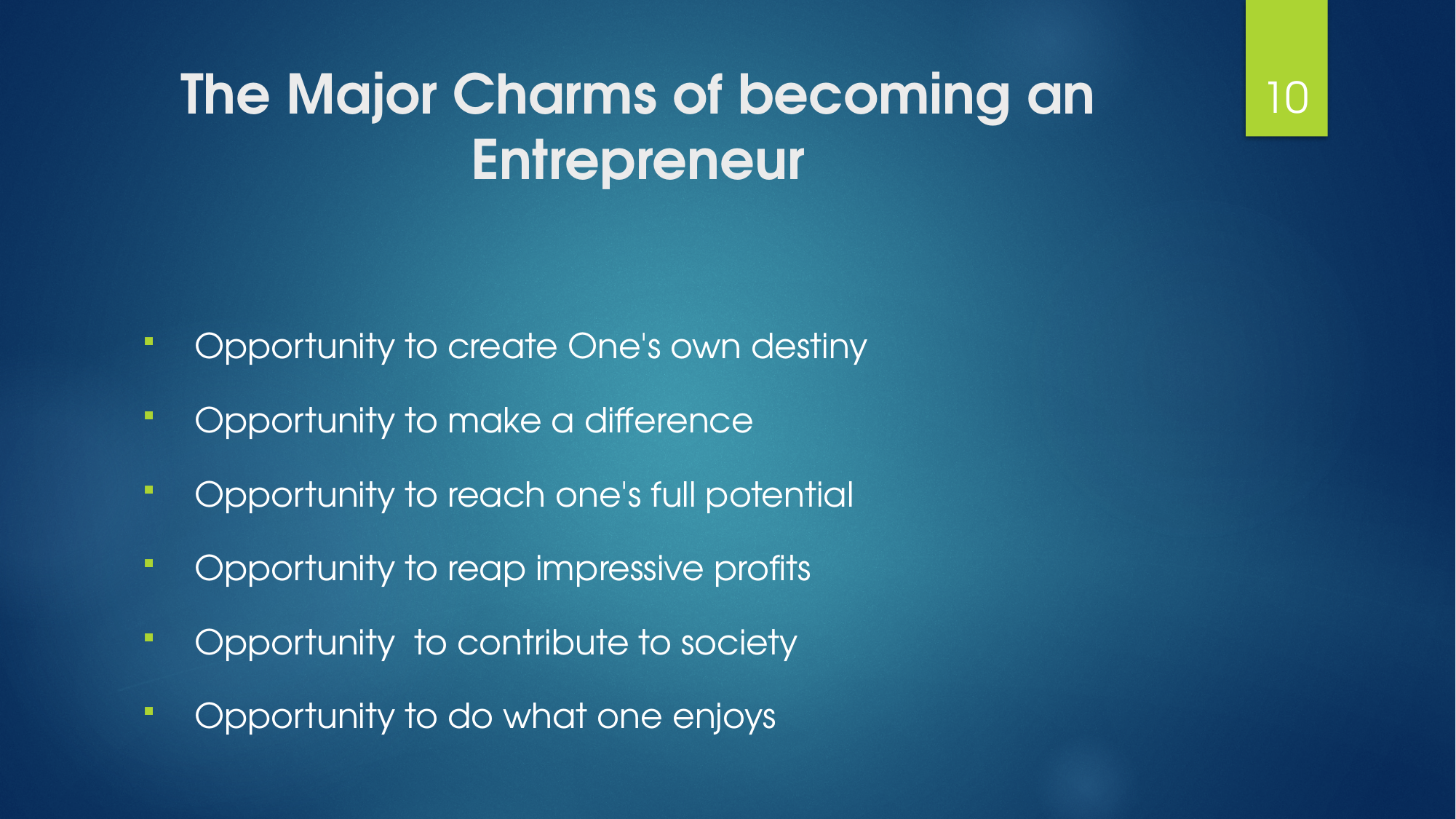

10
# The Major Charms of becoming an Entrepreneur

Opportunity to create One's own destiny
Opportunity to make a difference
Opportunity to reach one's full potential
Opportunity to reap impressive profits
Opportunity  to contribute to society
Opportunity to do what one enjoys